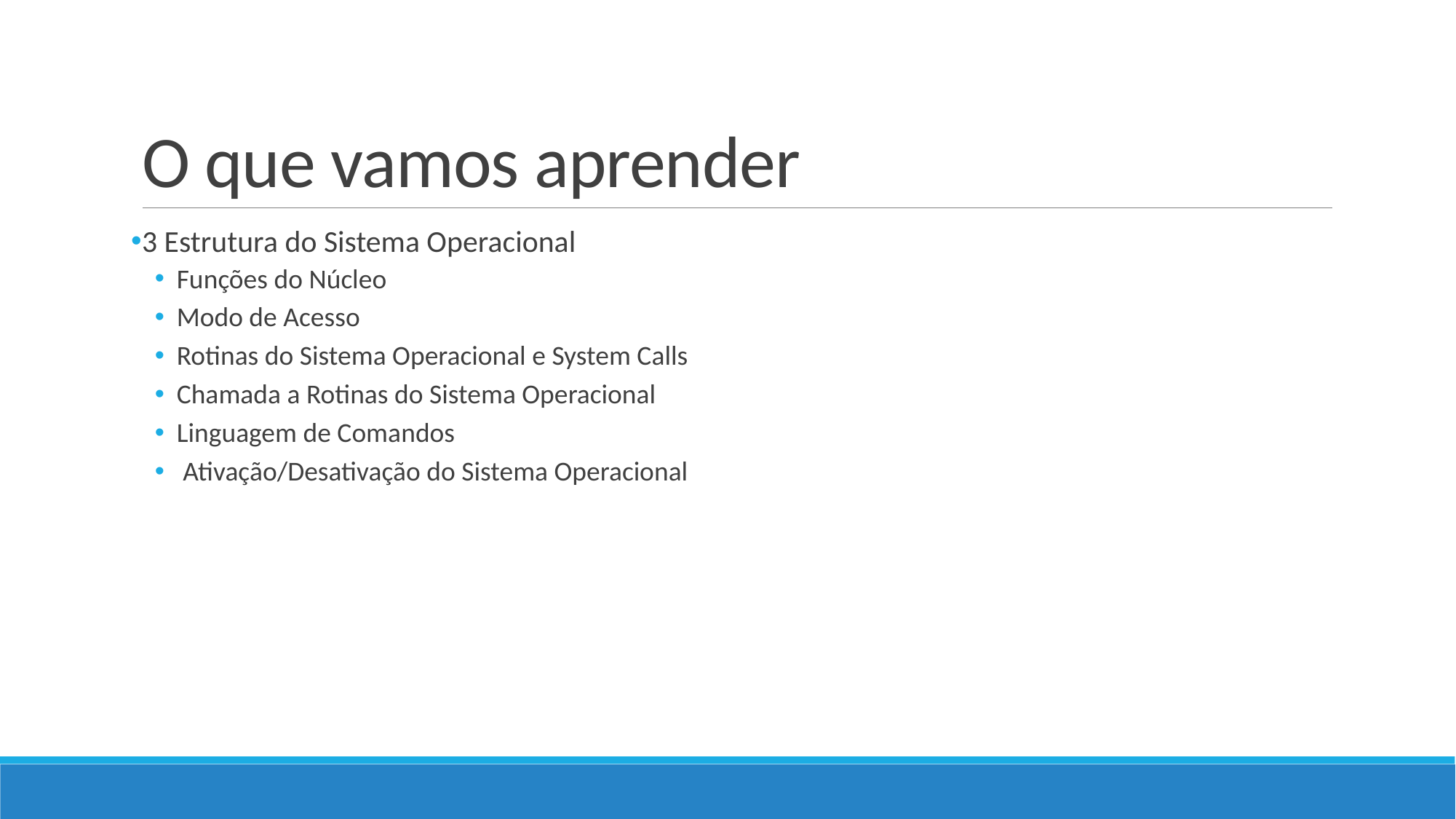

# O que vamos aprender
3 Estrutura do Sistema Operacional
Funções do Núcleo
Modo de Acesso
Rotinas do Sistema Operacional e System Calls
Chamada a Rotinas do Sistema Operacional
Linguagem de Comandos
 Ativação/Desativação do Sistema Operacional